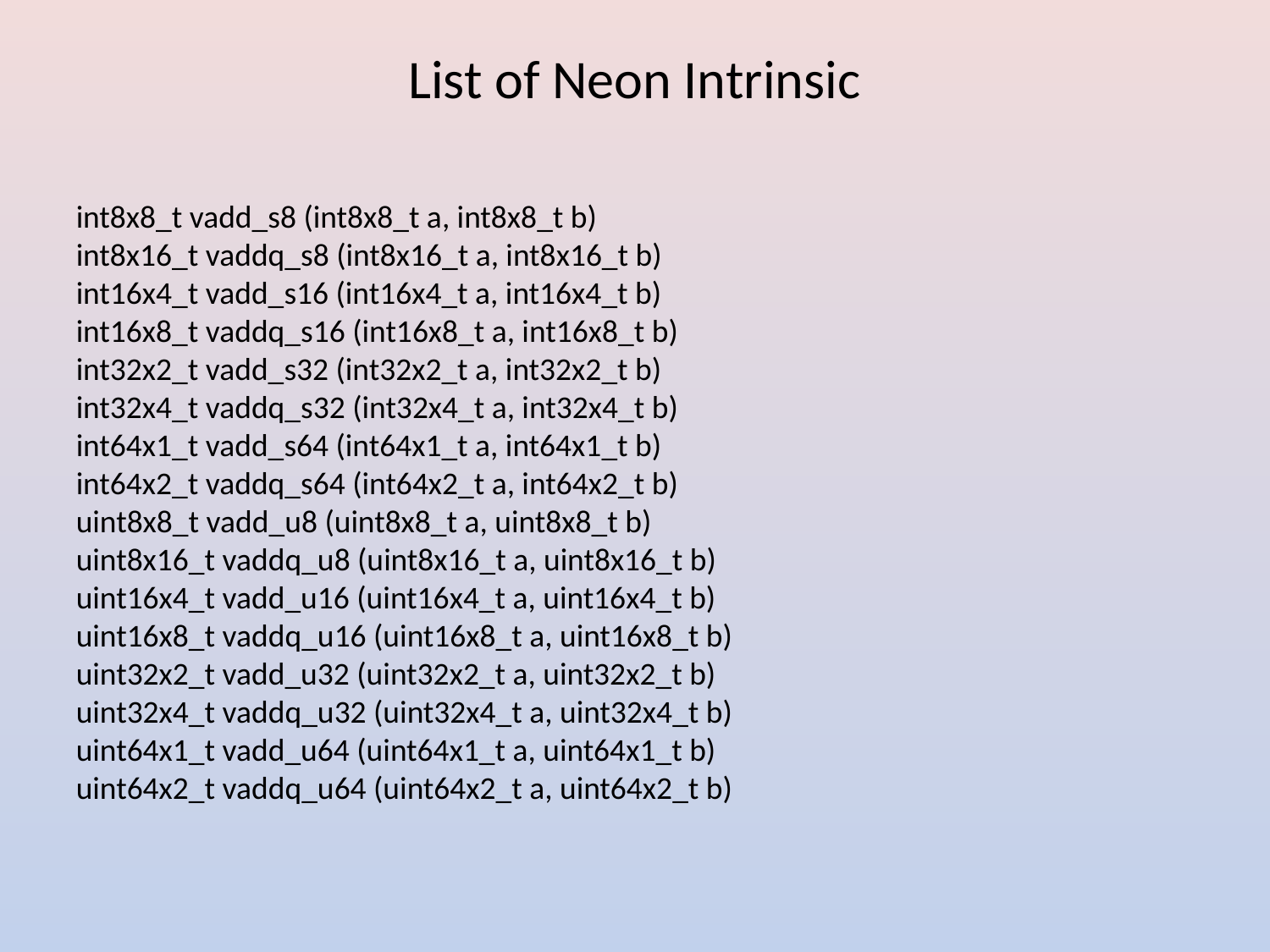

# List of Neon Intrinsic
int8x8_t vadd_s8 (int8x8_t a, int8x8_t b)
int8x16_t vaddq_s8 (int8x16_t a, int8x16_t b)
int16x4_t vadd_s16 (int16x4_t a, int16x4_t b)
int16x8_t vaddq_s16 (int16x8_t a, int16x8_t b)
int32x2_t vadd_s32 (int32x2_t a, int32x2_t b)
int32x4_t vaddq_s32 (int32x4_t a, int32x4_t b)
int64x1_t vadd_s64 (int64x1_t a, int64x1_t b)
int64x2_t vaddq_s64 (int64x2_t a, int64x2_t b)
uint8x8_t vadd_u8 (uint8x8_t a, uint8x8_t b)
uint8x16_t vaddq_u8 (uint8x16_t a, uint8x16_t b)
uint16x4_t vadd_u16 (uint16x4_t a, uint16x4_t b)
uint16x8_t vaddq_u16 (uint16x8_t a, uint16x8_t b)
uint32x2_t vadd_u32 (uint32x2_t a, uint32x2_t b)
uint32x4_t vaddq_u32 (uint32x4_t a, uint32x4_t b)
uint64x1_t vadd_u64 (uint64x1_t a, uint64x1_t b)
uint64x2_t vaddq_u64 (uint64x2_t a, uint64x2_t b)